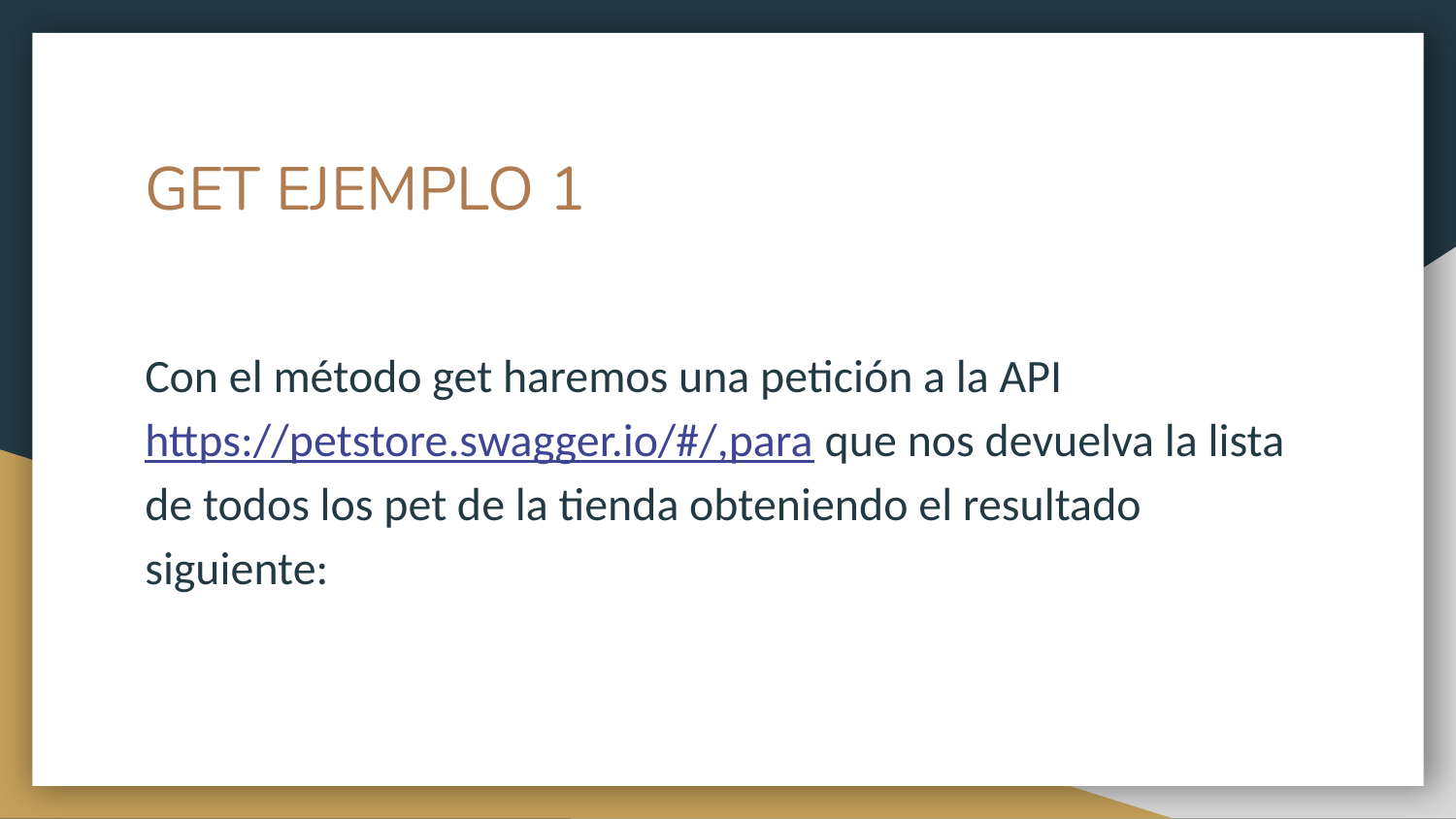

# GET EJEMPLO 1
Con el método get haremos una petición a la API  https://petstore.swagger.io/#/,para que nos devuelva la lista de todos los pet de la tienda obteniendo el resultado siguiente: